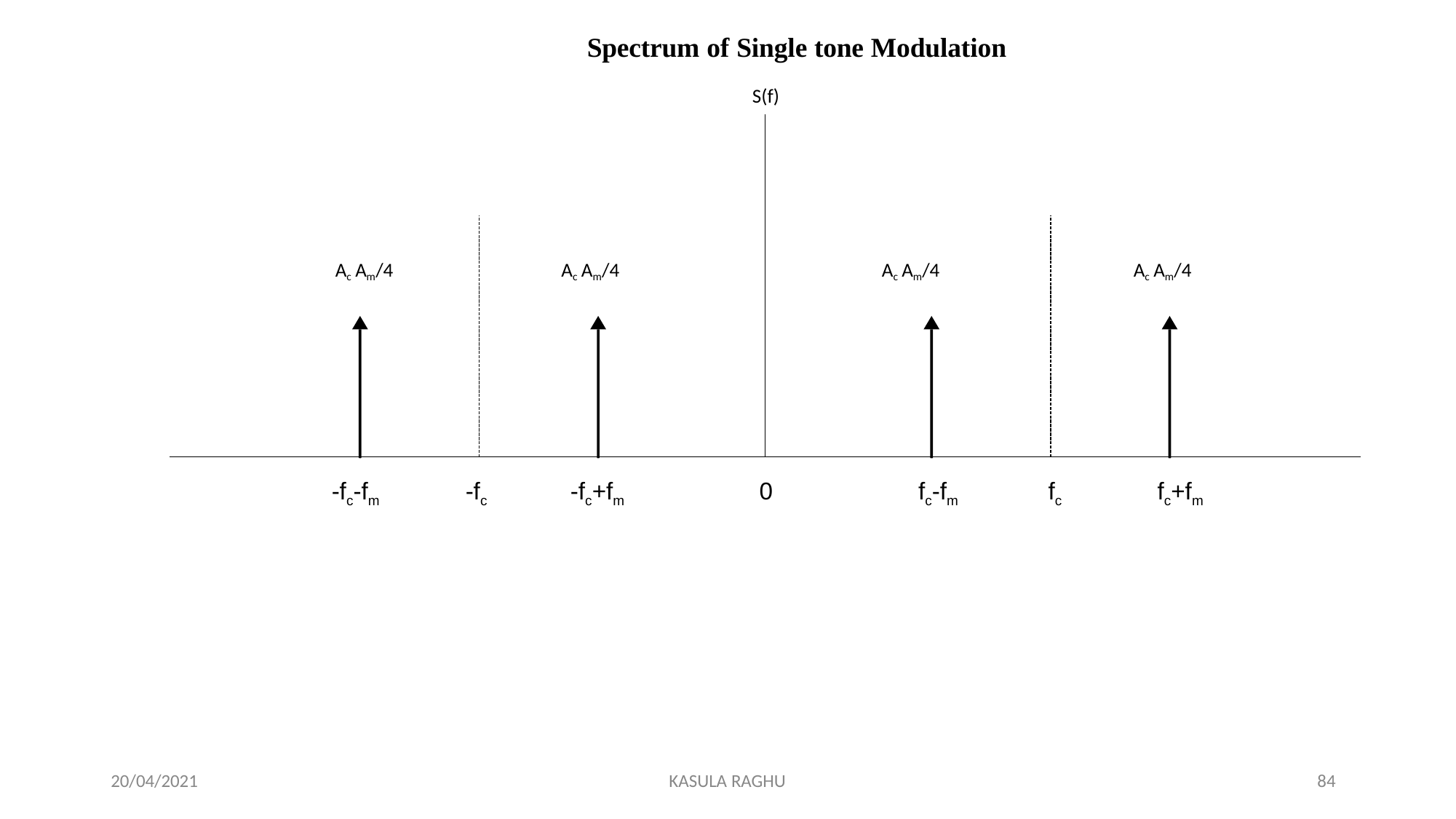

# Spectrum of Single tone Modulation
S(f)

Ac Am/4
Ac Am/4
Ac Am/4
Ac Am/4
-fc-fm
-fc
-fc+fm
0
fc-fm
fc
fc+fm
20/04/2021
KASULA RAGHU
84